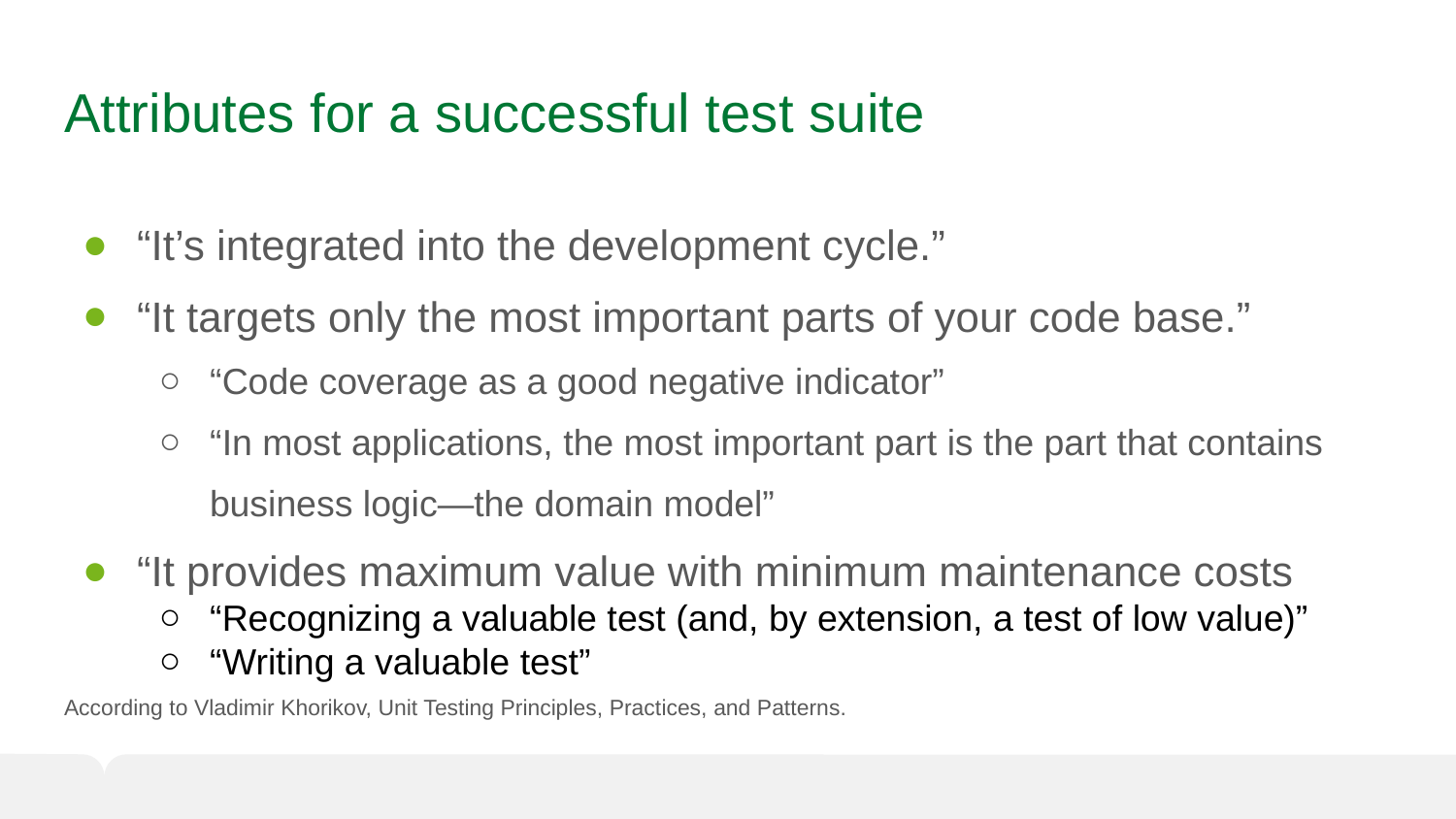

# Attributes for a successful test suite
“It’s integrated into the development cycle.”
“It targets only the most important parts of your code base.”
“Code coverage as a good negative indicator”
“In most applications, the most important part is the part that contains business logic—the domain model”
“It provides maximum value with minimum maintenance costs
“Recognizing a valuable test (and, by extension, a test of low value)”
“Writing a valuable test”
According to Vladimir Khorikov, Unit Testing Principles, Practices, and Patterns.